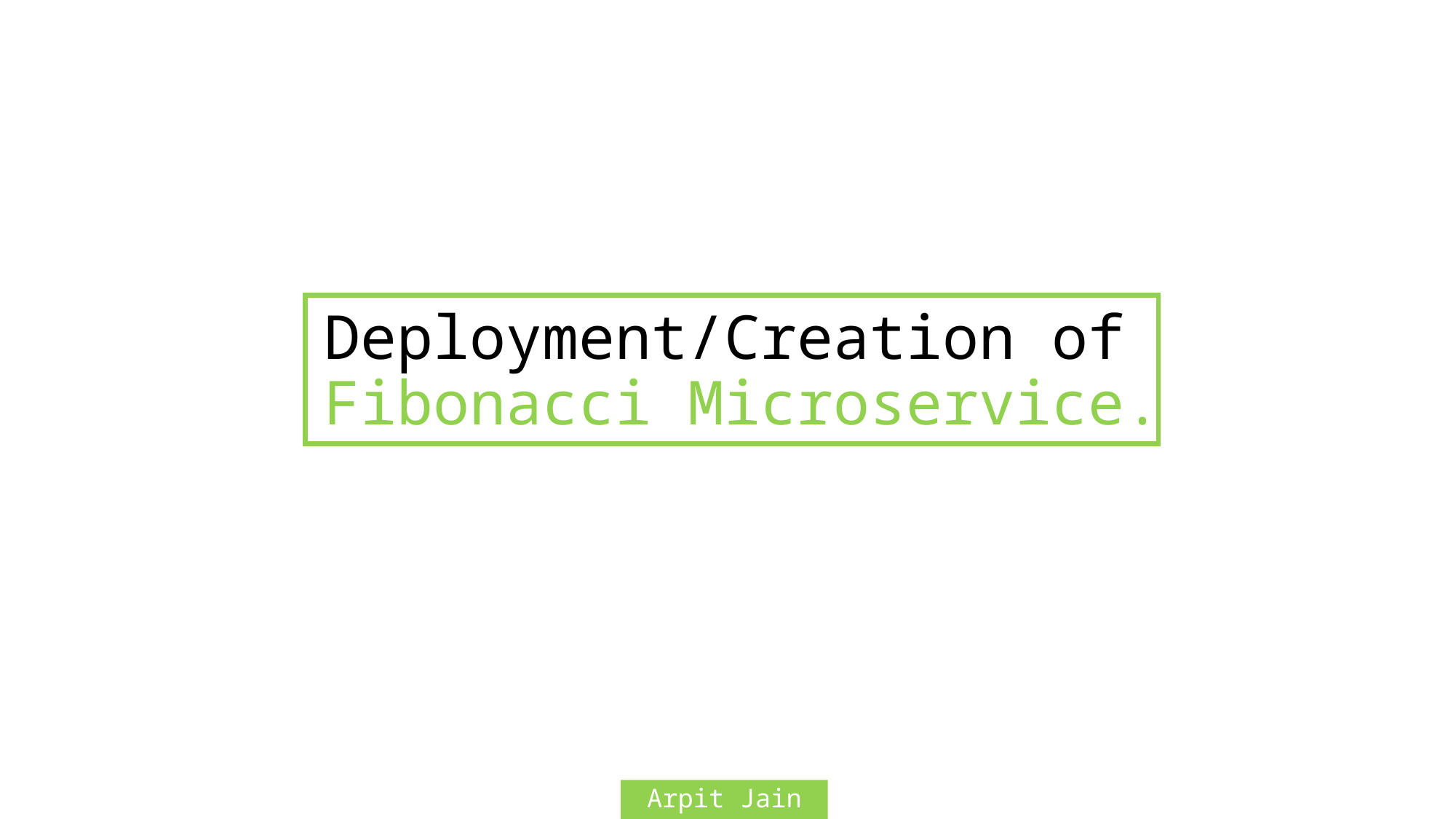

# Deployment/Creation of Fibonacci Microservice.

Arpit Jain